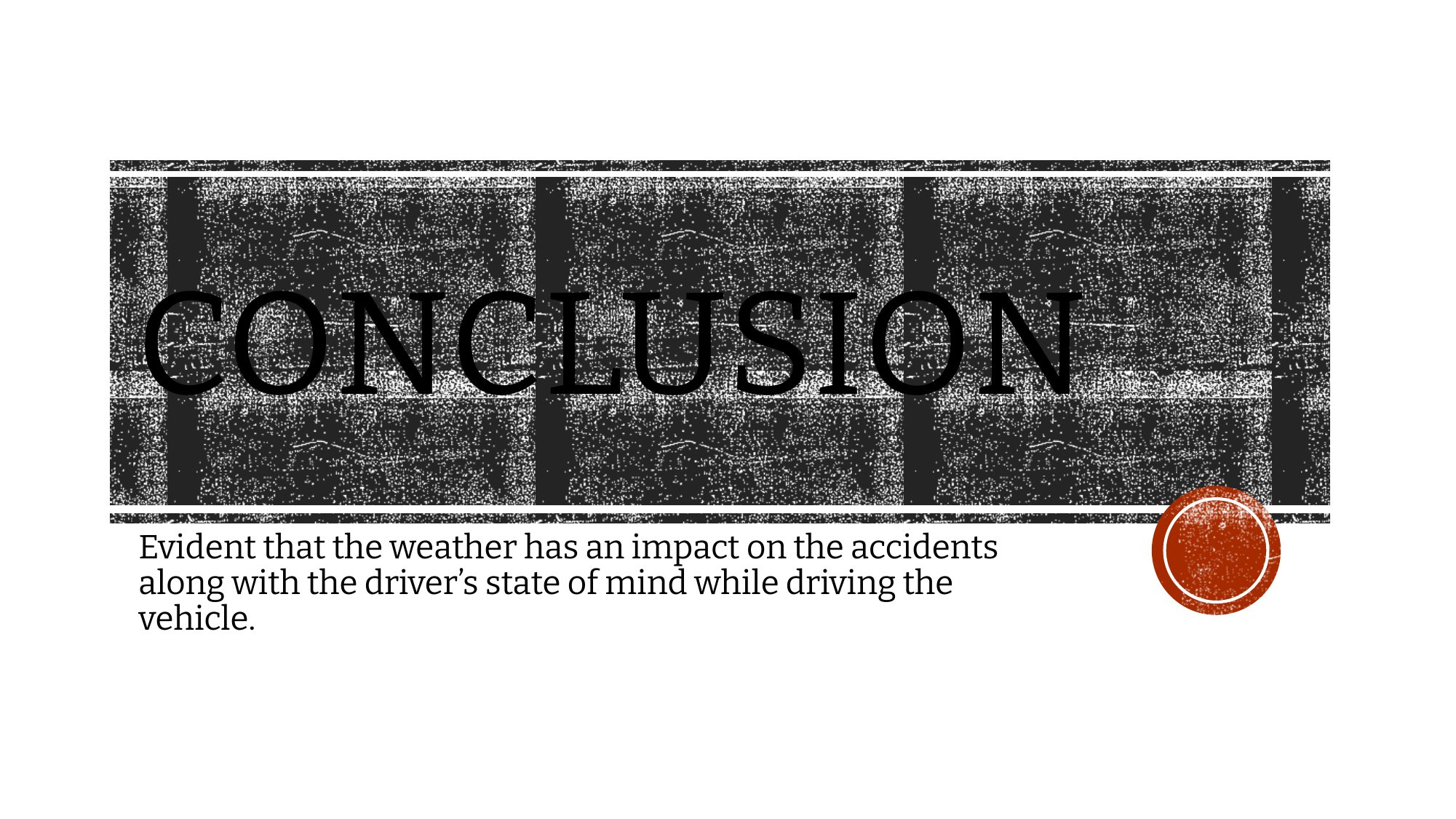

# Conclusion
Evident that the weather has an impact on the accidents along with the driver’s state of mind while driving the vehicle.